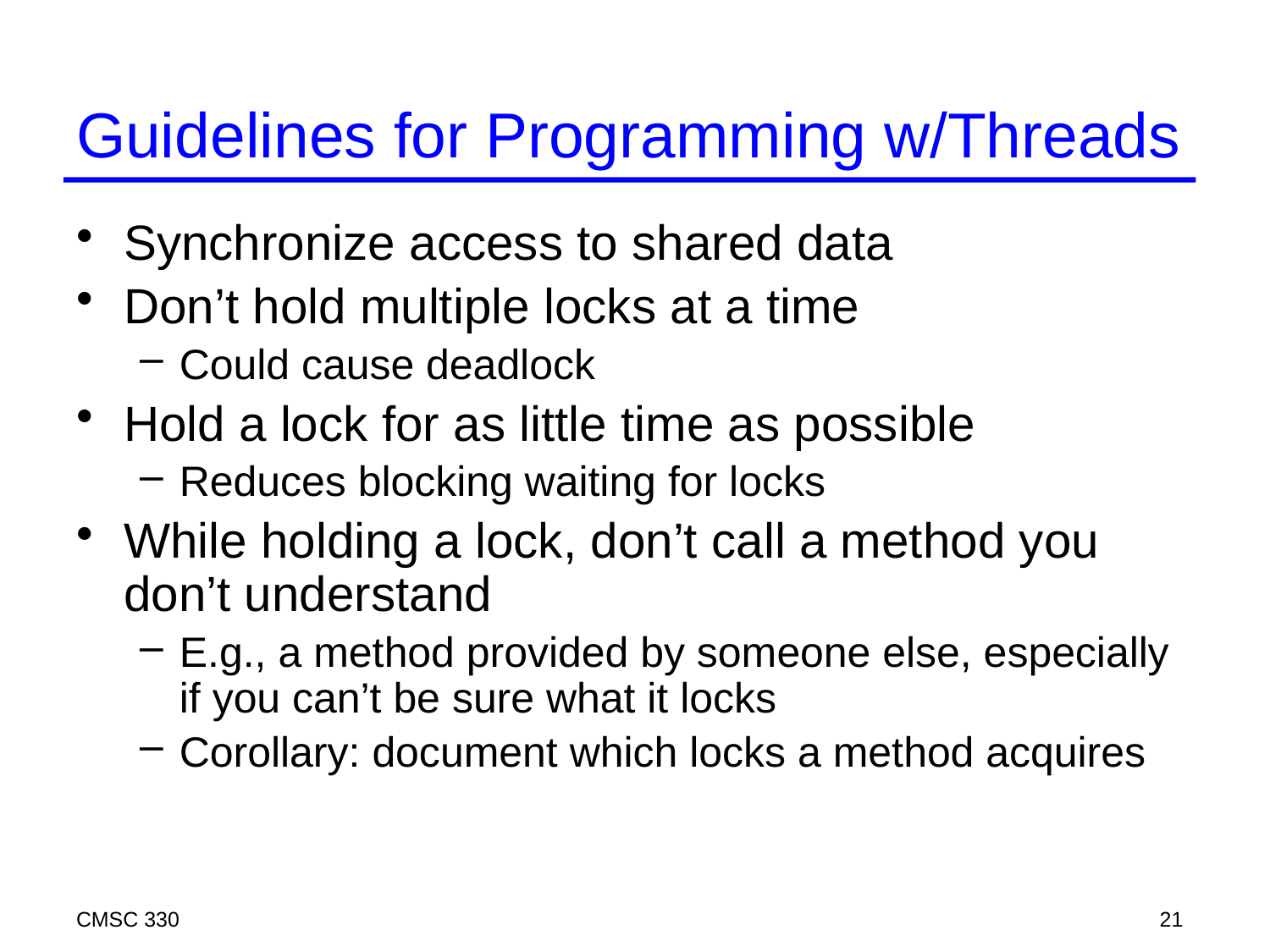

# Guidelines for Programming w/Threads
Synchronize access to shared data
Don’t hold multiple locks at a time
Could cause deadlock
Hold a lock for as little time as possible
Reduces blocking waiting for locks
While holding a lock, don’t call a method you don’t understand
E.g., a method provided by someone else, especially if you can’t be sure what it locks
Corollary: document which locks a method acquires
CMSC 330
21